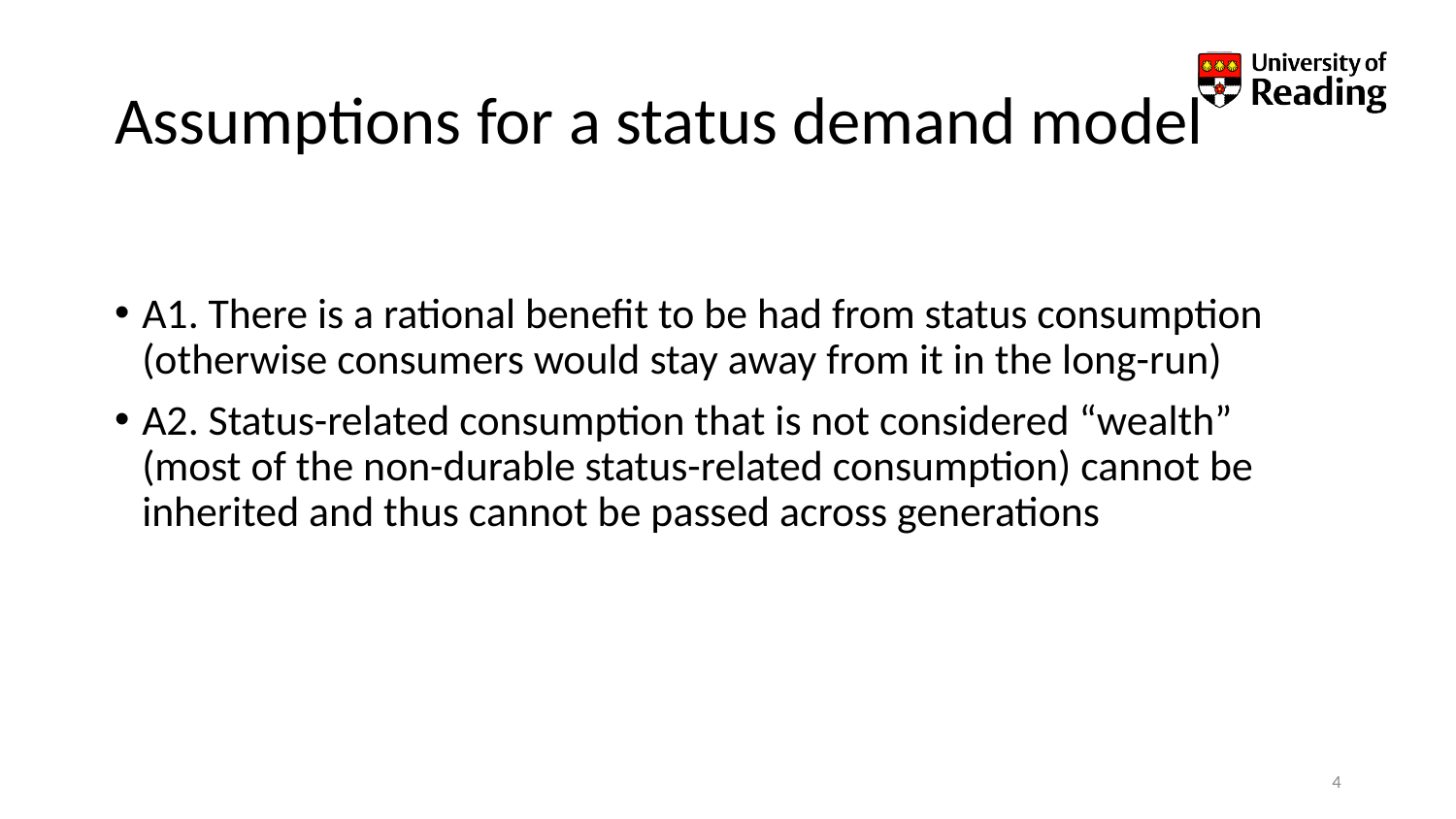

# Assumptions for a status demand model

A1. There is a rational benefit to be had from status consumption (otherwise consumers would stay away from it in the long-run)
A2. Status-related consumption that is not considered “wealth” (most of the non-durable status-related consumption) cannot be inherited and thus cannot be passed across generations

4